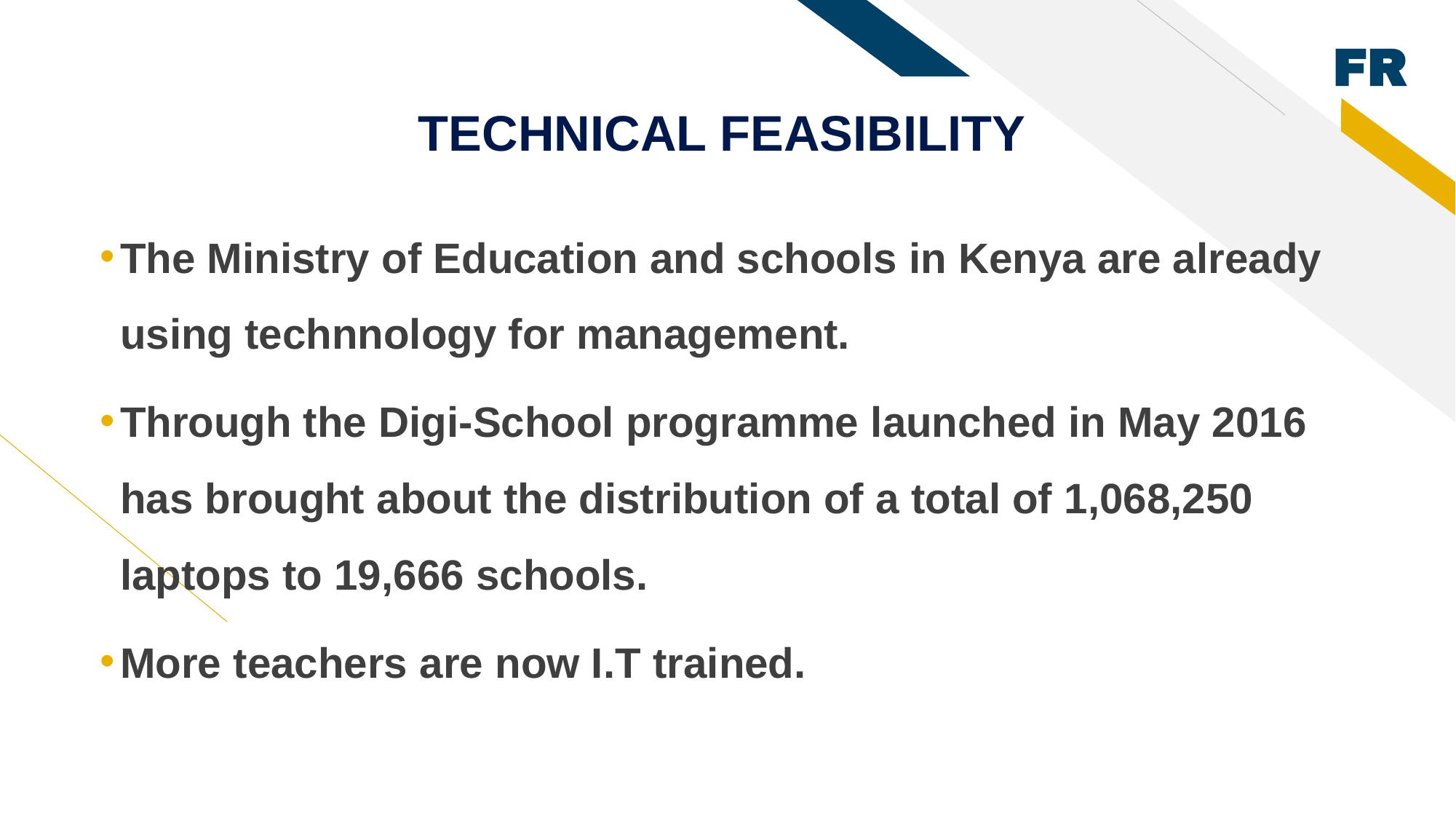

# TECHNICAL FEASIBILITY
The Ministry of Education and schools in Kenya are already using technnology for management.
Through the Digi-School programme launched in May 2016 has brought about the distribution of a total of 1,068,250 laptops to 19,666 schools.
More teachers are now I.T trained.